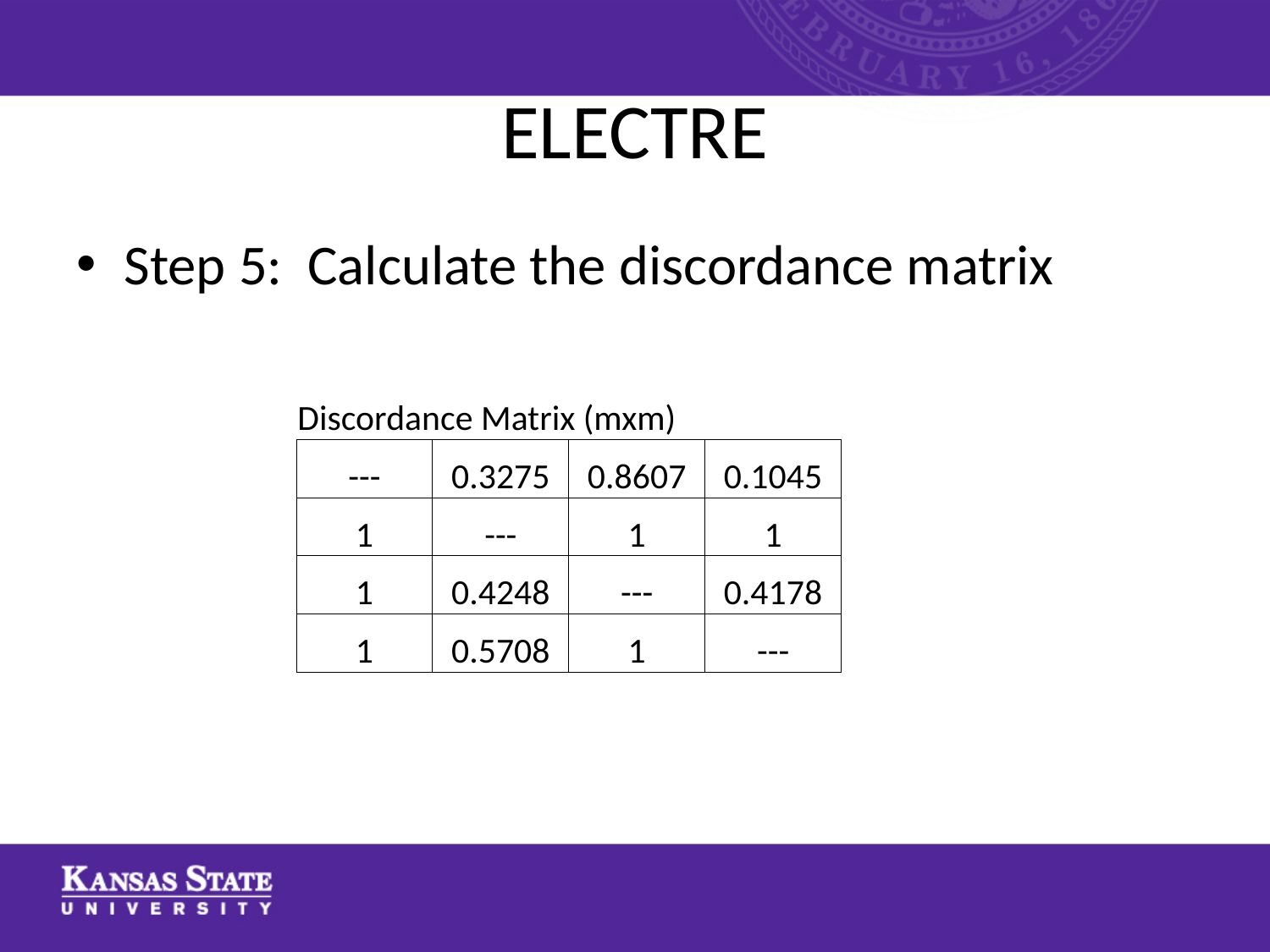

# ELECTRE
Step 5:  Calculate the discordance matrix
| Discordance Matrix (mxm) |  |  |  |
| --- | --- | --- | --- |
| --- | 0.3275 | 0.8607 | 0.1045 |
| 1 | --- | 1 | 1 |
| 1 | 0.4248 | --- | 0.4178 |
| 1 | 0.5708 | 1 | --- |